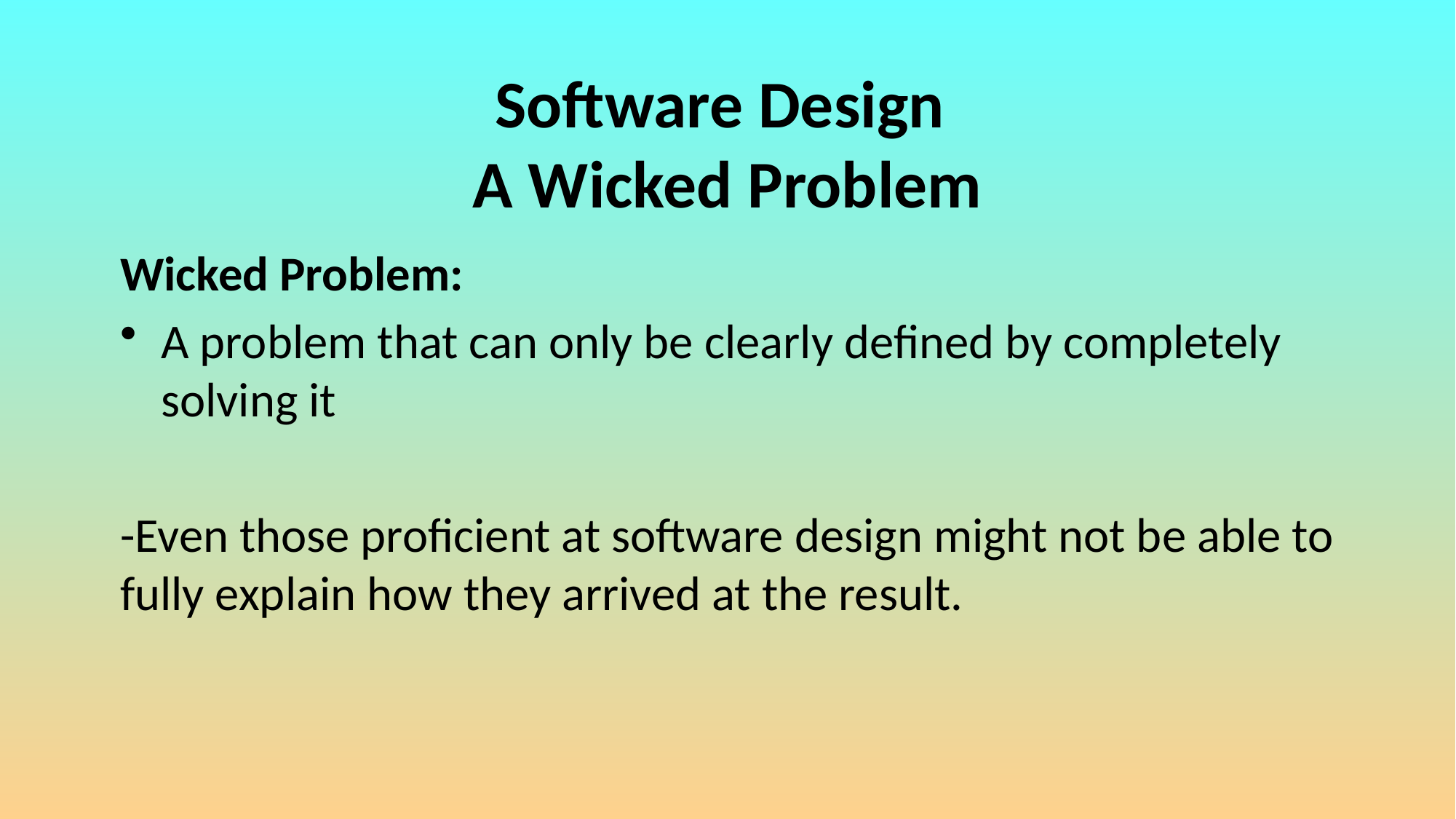

# Software Design A Wicked Problem
Wicked Problem:
A problem that can only be clearly defined by completely solving it

-Even those proficient at software design might not be able to fully explain how they arrived at the result.